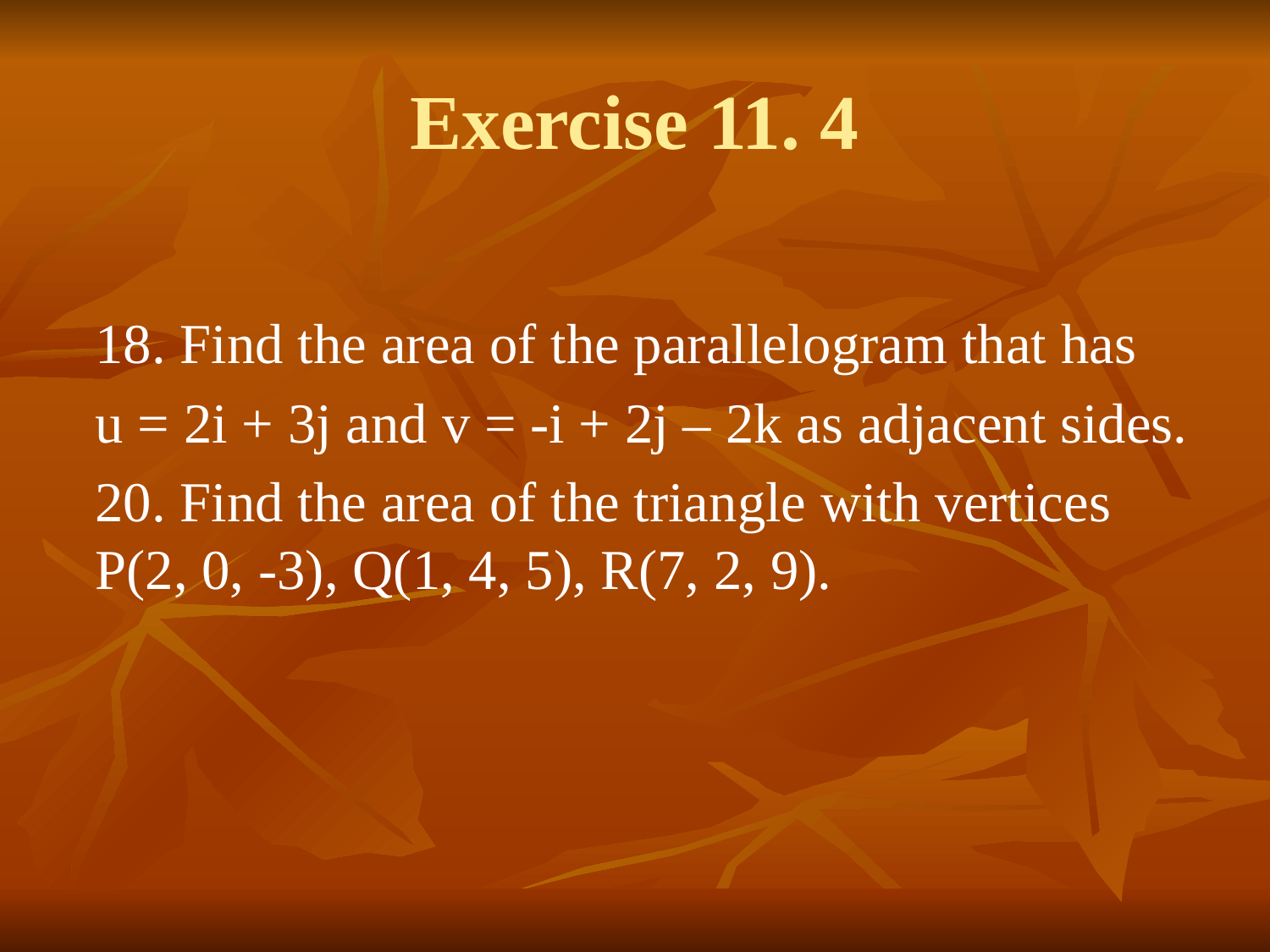

# Exercise 11. 4

18. Find the area of the parallelogram that has
u = 2i + 3j and v = -i + 2j – 2k as adjacent sides.
20. Find the area of the triangle with vertices P(2, 0, -3), Q(1, 4, 5), R(7, 2, 9).